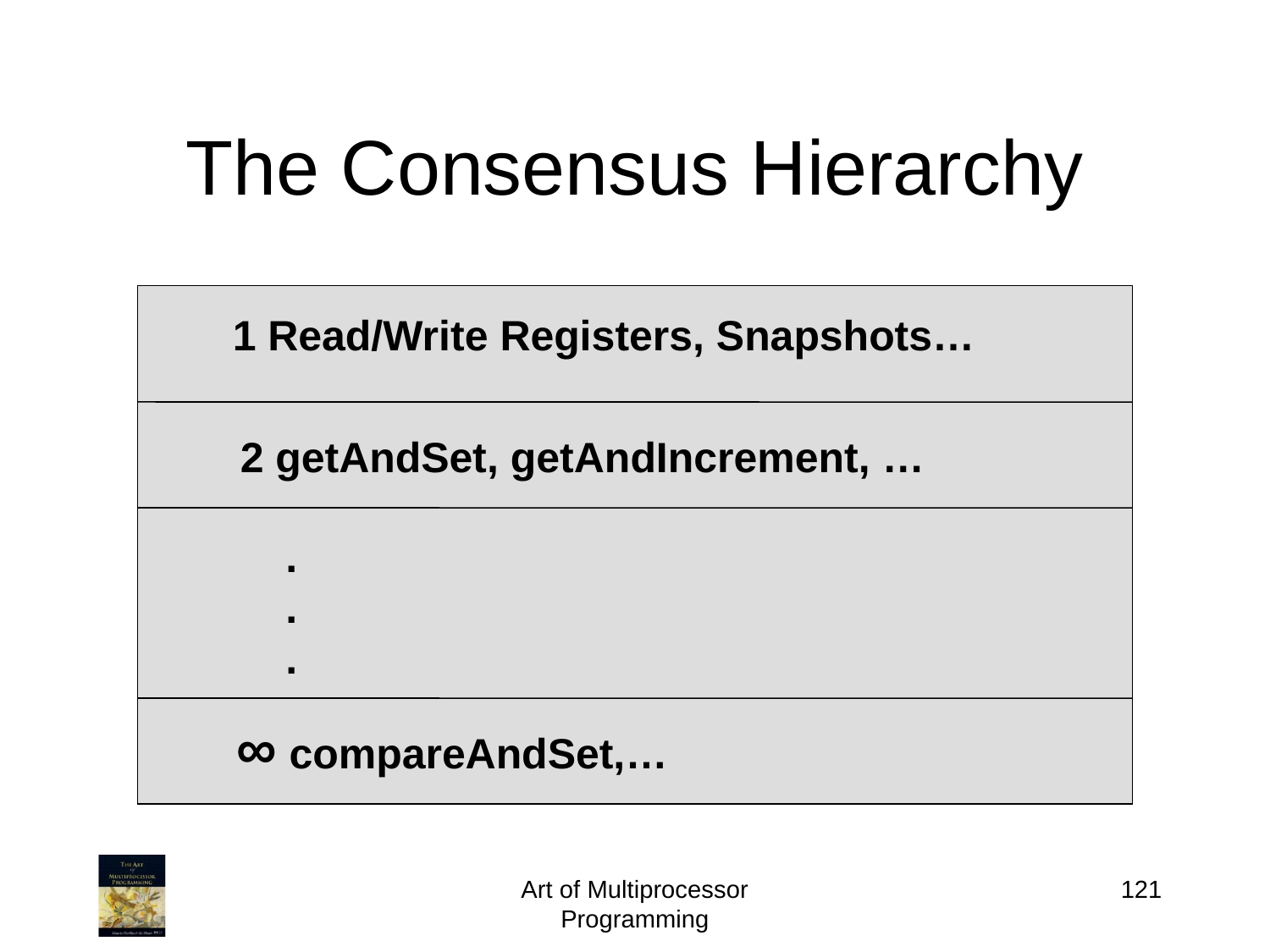

# The Consensus Hierarchy

1 Read/Write Registers, Snapshots…

2 getAndSet, getAndIncrement, …

.
.
.

∞ compareAndSet,…
Art of Multiprocessor Programming
121